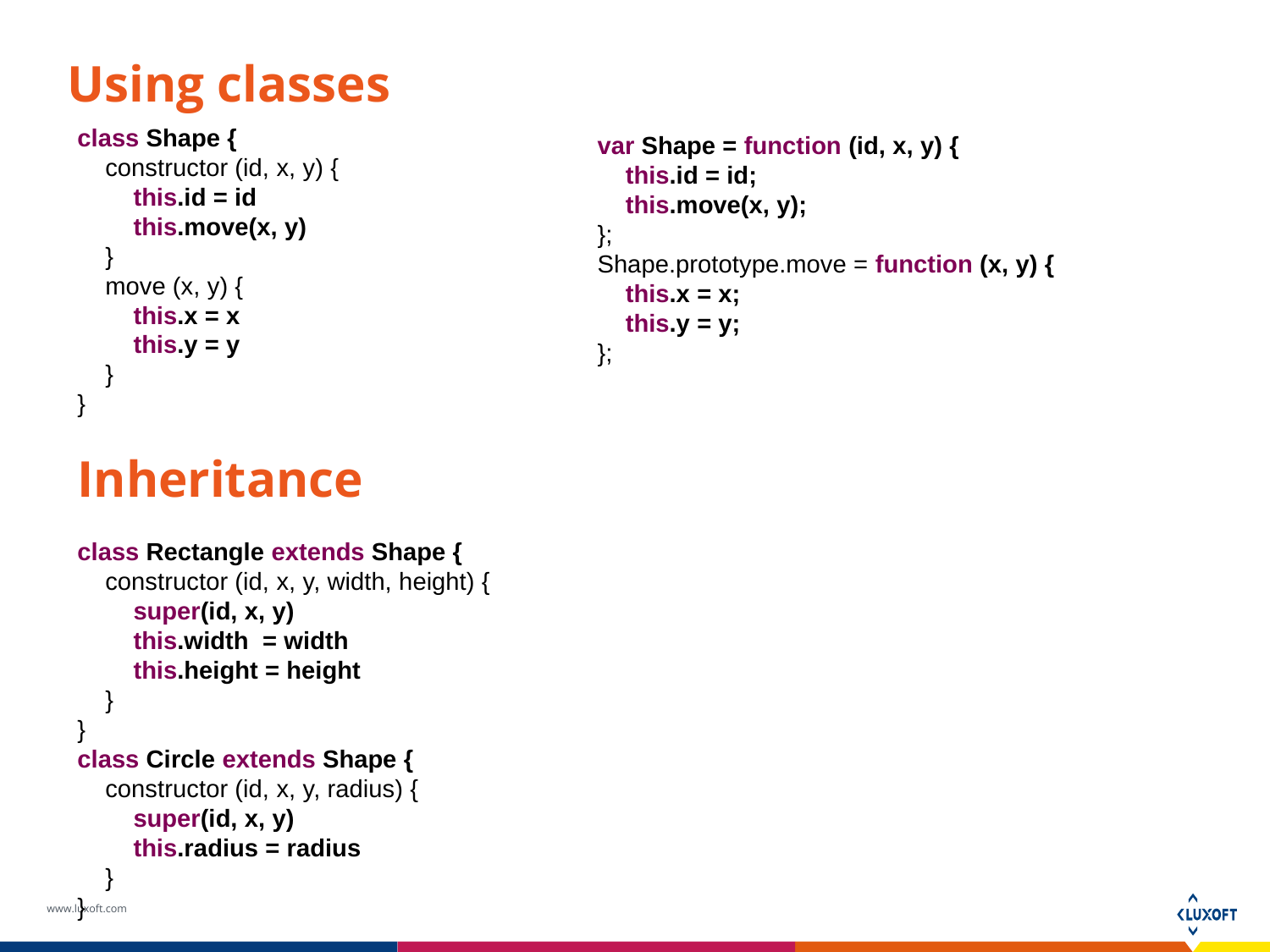

Using classes
class Shape {
    constructor (id, x, y) {
        this.id = id
        this.move(x, y)
    }
    move (x, y) {
        this.x = x
        this.y = y
    }
}

Inheritance

class Rectangle extends Shape {
    constructor (id, x, y, width, height) {
        super(id, x, y)
        this.width  = width
        this.height = height
    }
}
class Circle extends Shape {
    constructor (id, x, y, radius) {
        super(id, x, y)
        this.radius = radius
    }
}

var Shape = function (id, x, y) {
    this.id = id;
    this.move(x, y);
};
Shape.prototype.move = function (x, y) {
    this.x = x;
    this.y = y;
};